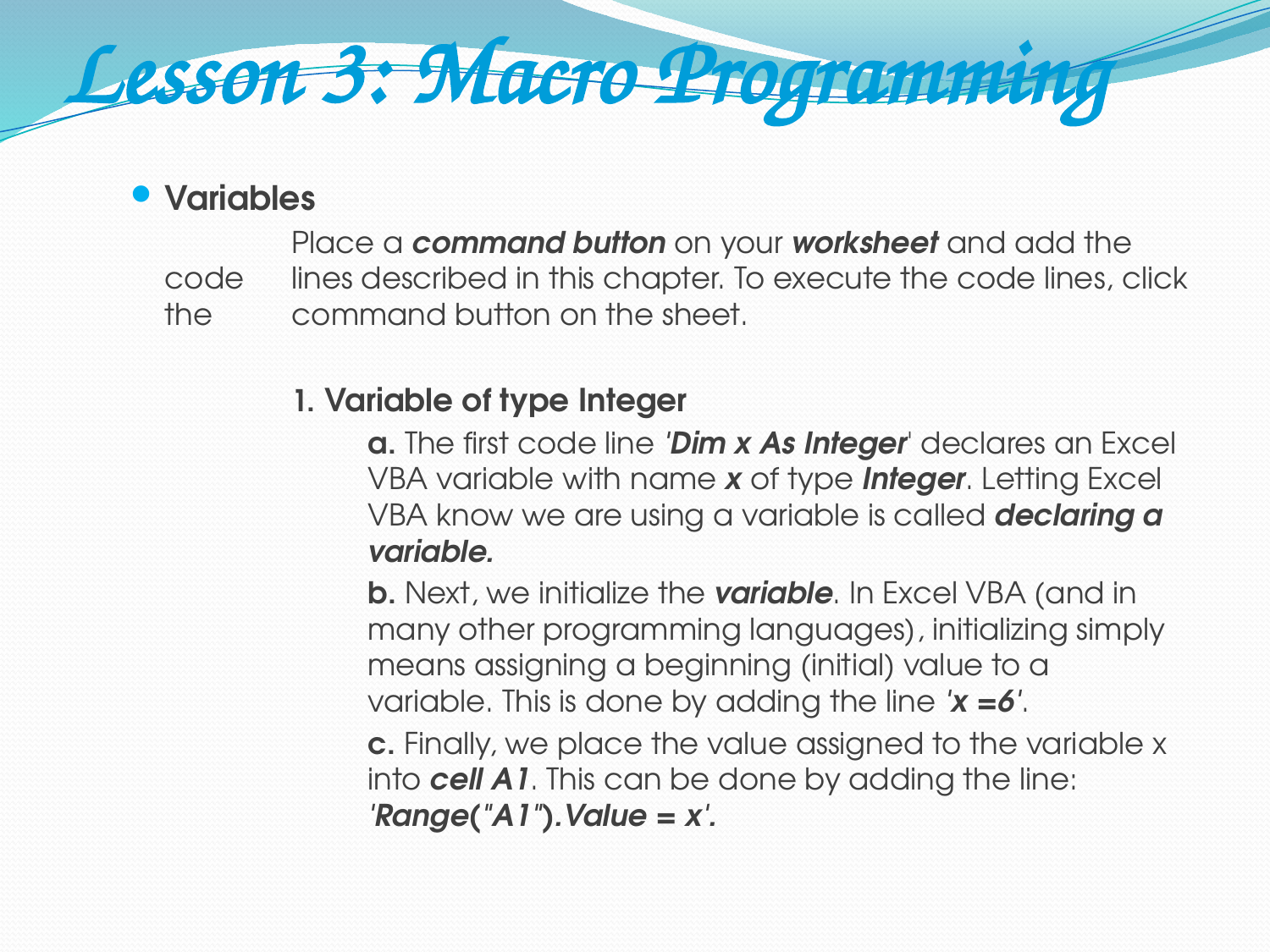

# Lesson 3: Macro Programming
Variables
		Place a command button on your worksheet and add the code 	lines described in this chapter. To execute the code lines, click the 	command button on the sheet.

		1. Variable of type Integer
			a. The first code line 'Dim x As Integer' declares an Excel 		VBA variable with name x of type Integer. Letting Excel 		VBA know we are using a variable is called declaring a 		variable.
			b. Next, we initialize the variable. In Excel VBA (and in 		many other programming languages), initializing simply 		means assigning a beginning (initial) value to a 			variable. This is done by adding the line 'x =6'.
			c. Finally, we place the value assigned to the variable x 		into cell A1. This can be done by adding the line: 			'Range("A1").Value = x'.